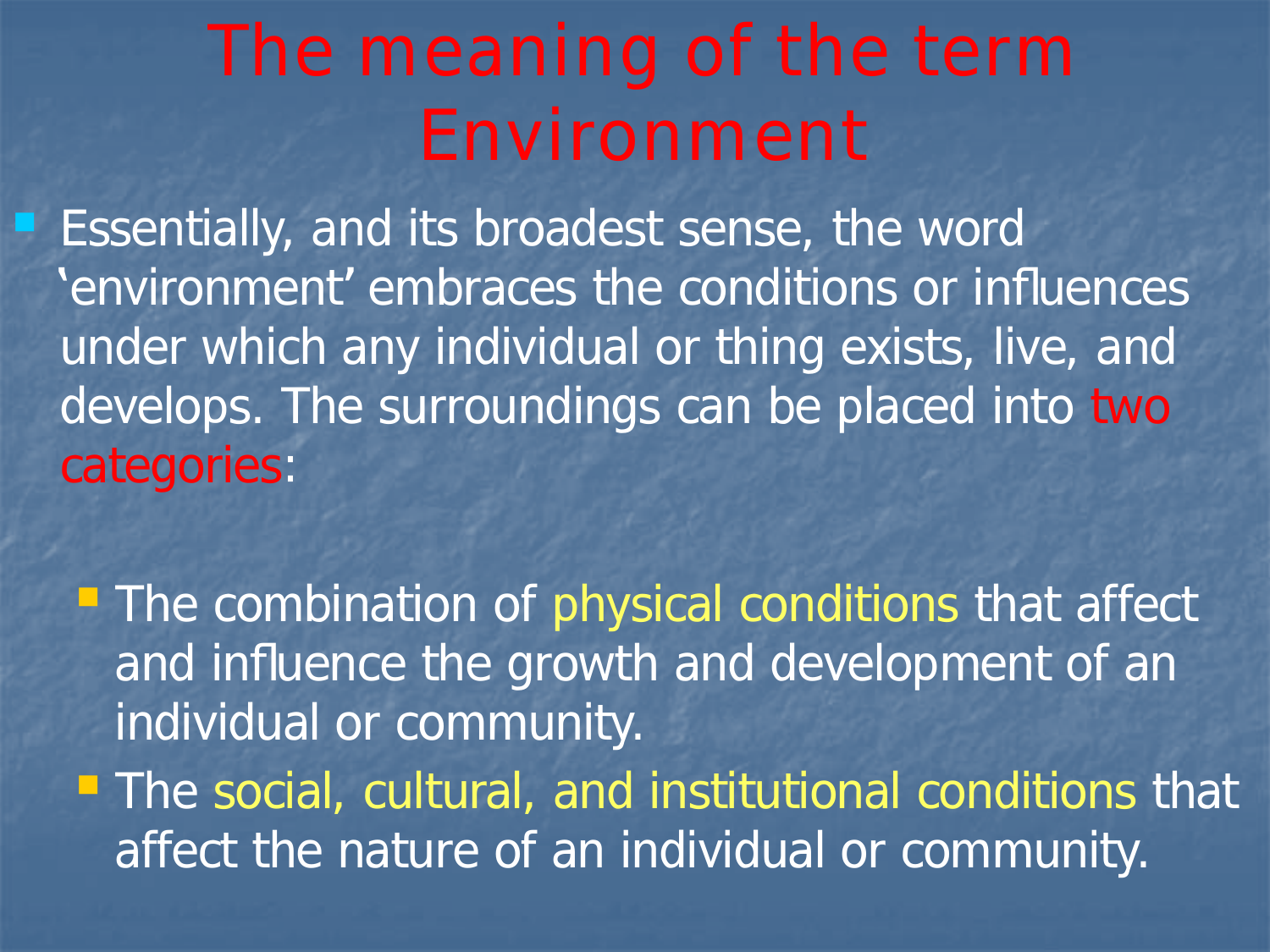

# The meaning of the term Environment
Essentially, and its broadest sense, the word ‘environment’ embraces the conditions or influences under which any individual or thing exists, live, and develops. The surroundings can be placed into two categories:

The combination of physical conditions that affect and influence the growth and development of an individual or community.
The social, cultural, and institutional conditions that affect the nature of an individual or community.